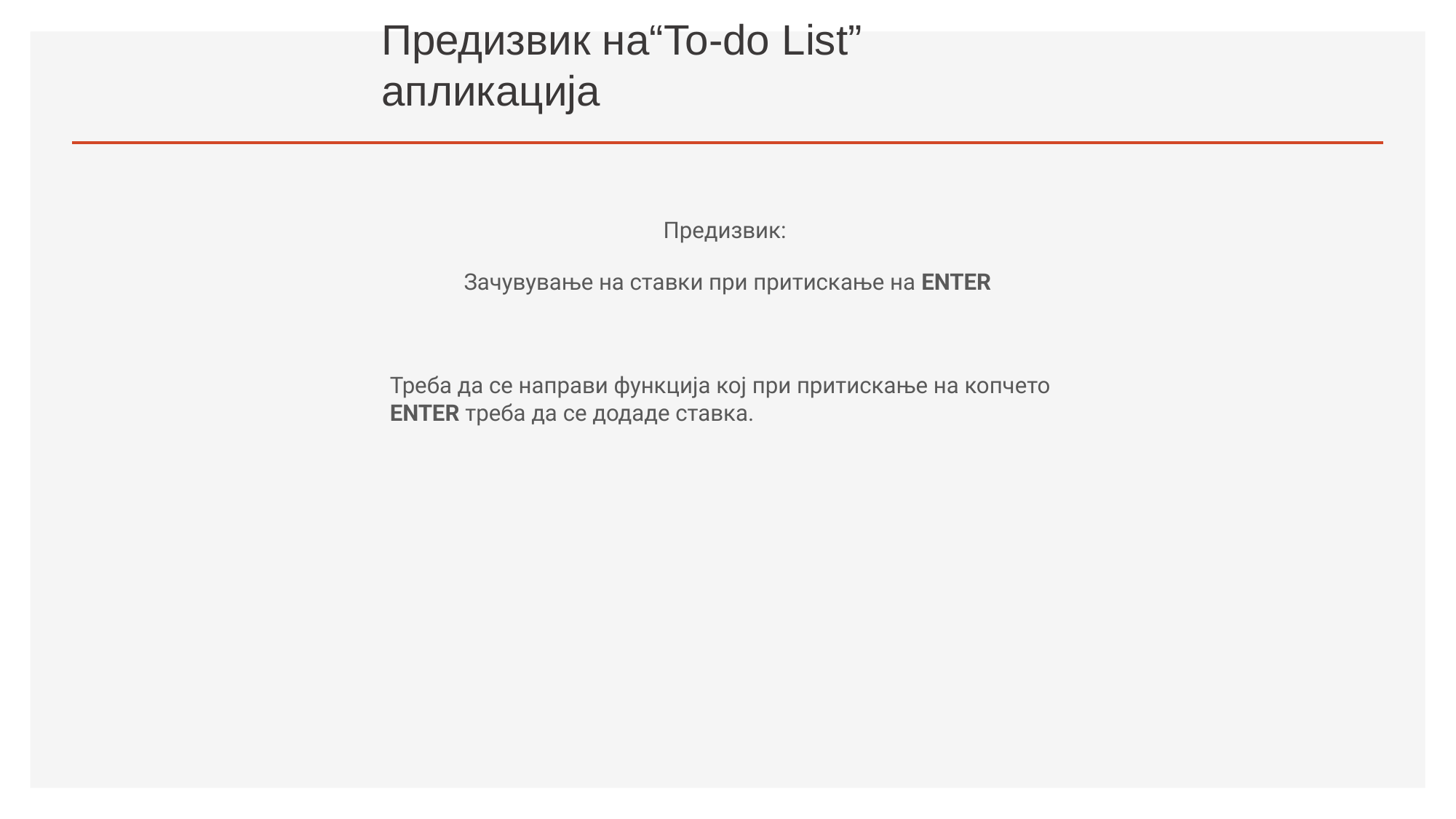

# Предизвик на“To-do List” апликација
Предизвик:
Зачувување на ставки при притискање на ENTER

Треба да се направи функција кој при притискање на копчето ENTER треба да се додаде ставка.